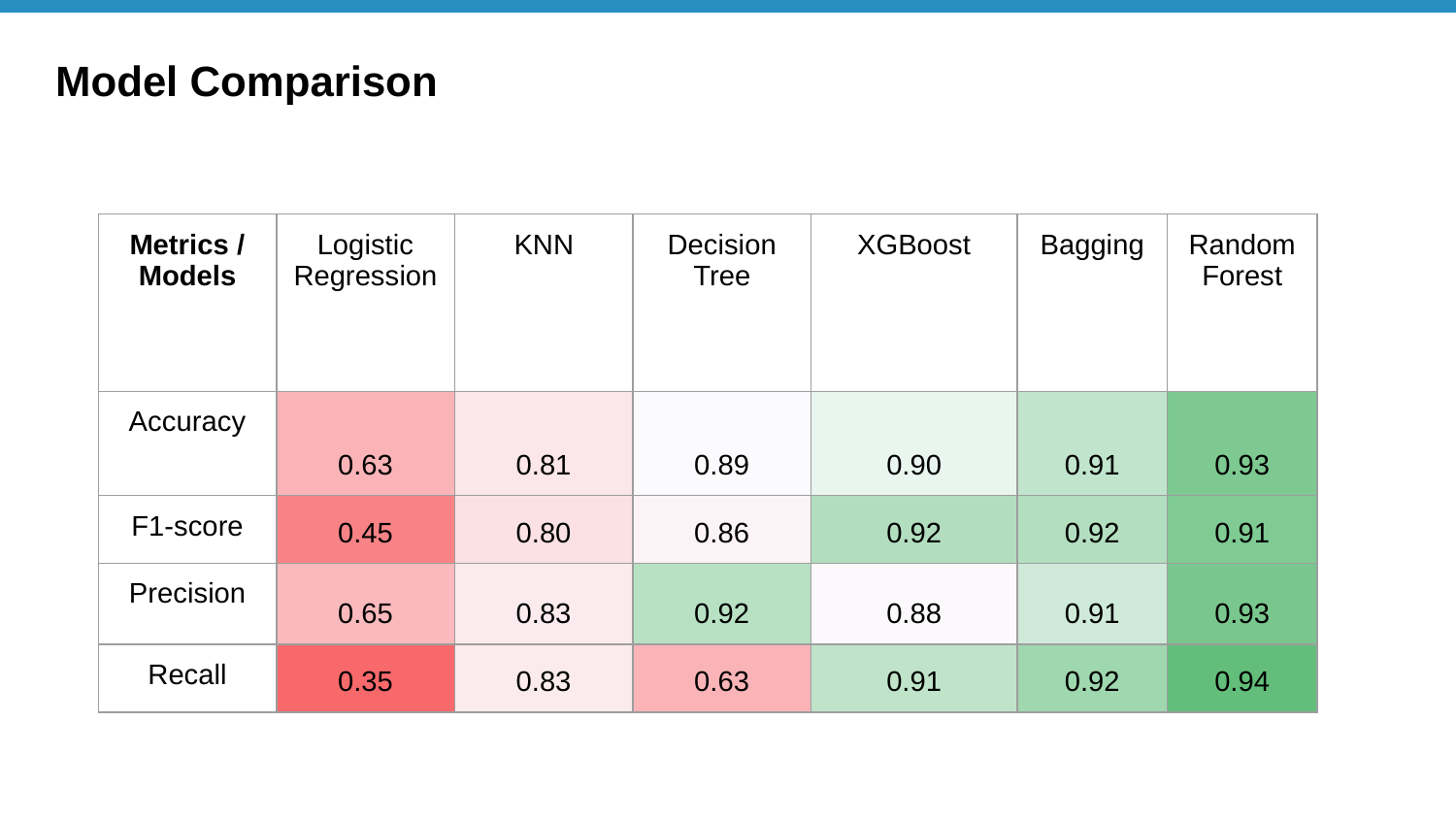

# Model Comparison
| Metrics / Models | Logistic Regression | KNN | Decision Tree | XGBoost | Bagging | Random Forest |
| --- | --- | --- | --- | --- | --- | --- |
| Accuracy | 0.63 | 0.81 | 0.89 | 0.90 | 0.91 | 0.93 |
| F1-score | 0.45 | 0.80 | 0.86 | 0.92 | 0.92 | 0.91 |
| Precision | 0.65 | 0.83 | 0.92 | 0.88 | 0.91 | 0.93 |
| Recall | 0.35 | 0.83 | 0.63 | 0.91 | 0.92 | 0.94 |